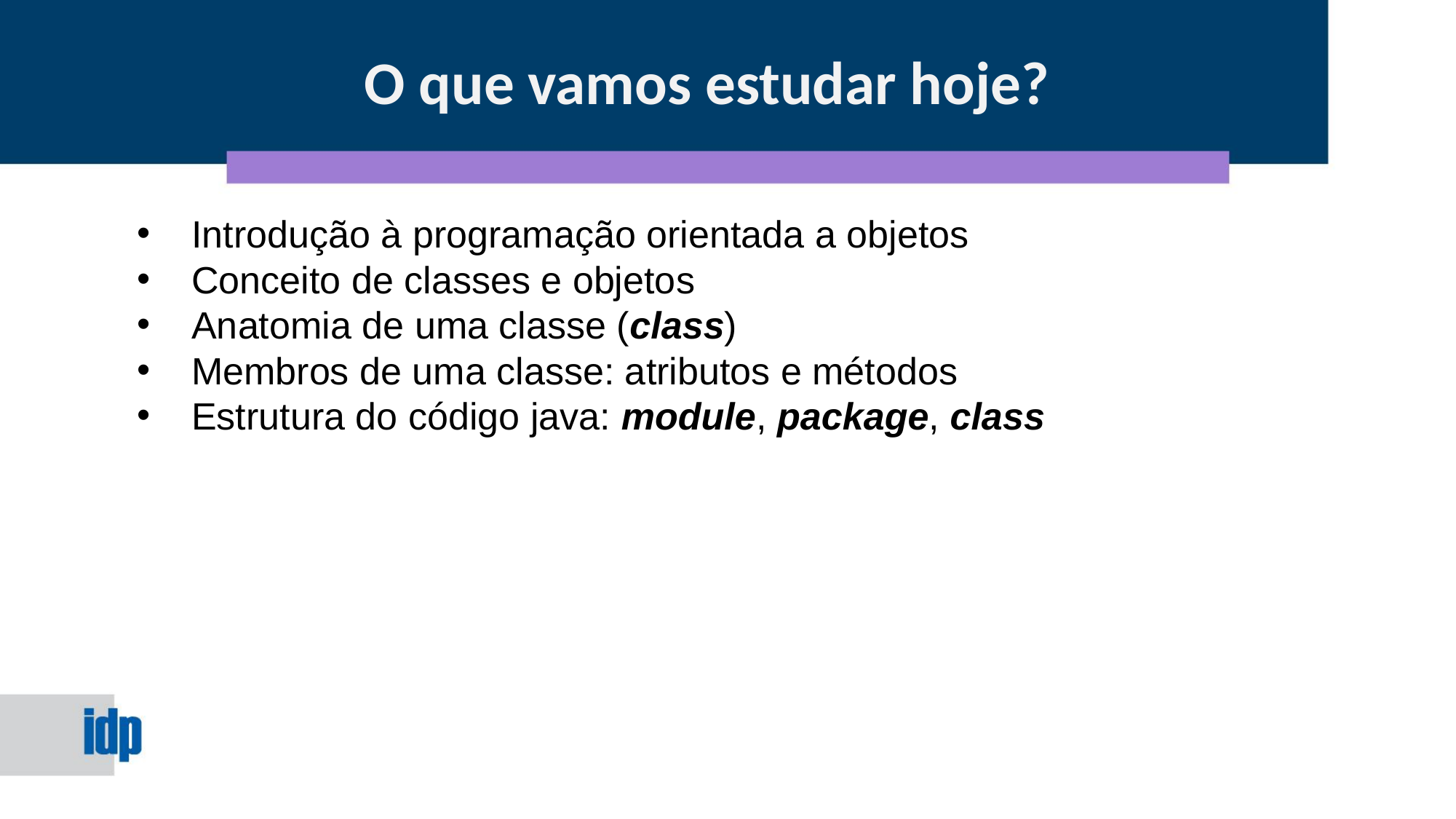

O que vamos estudar hoje?
Introdução à programação orientada a objetos
Conceito de classes e objetos
Anatomia de uma classe (class)
Membros de uma classe: atributos e métodos
Estrutura do código java: module, package, class